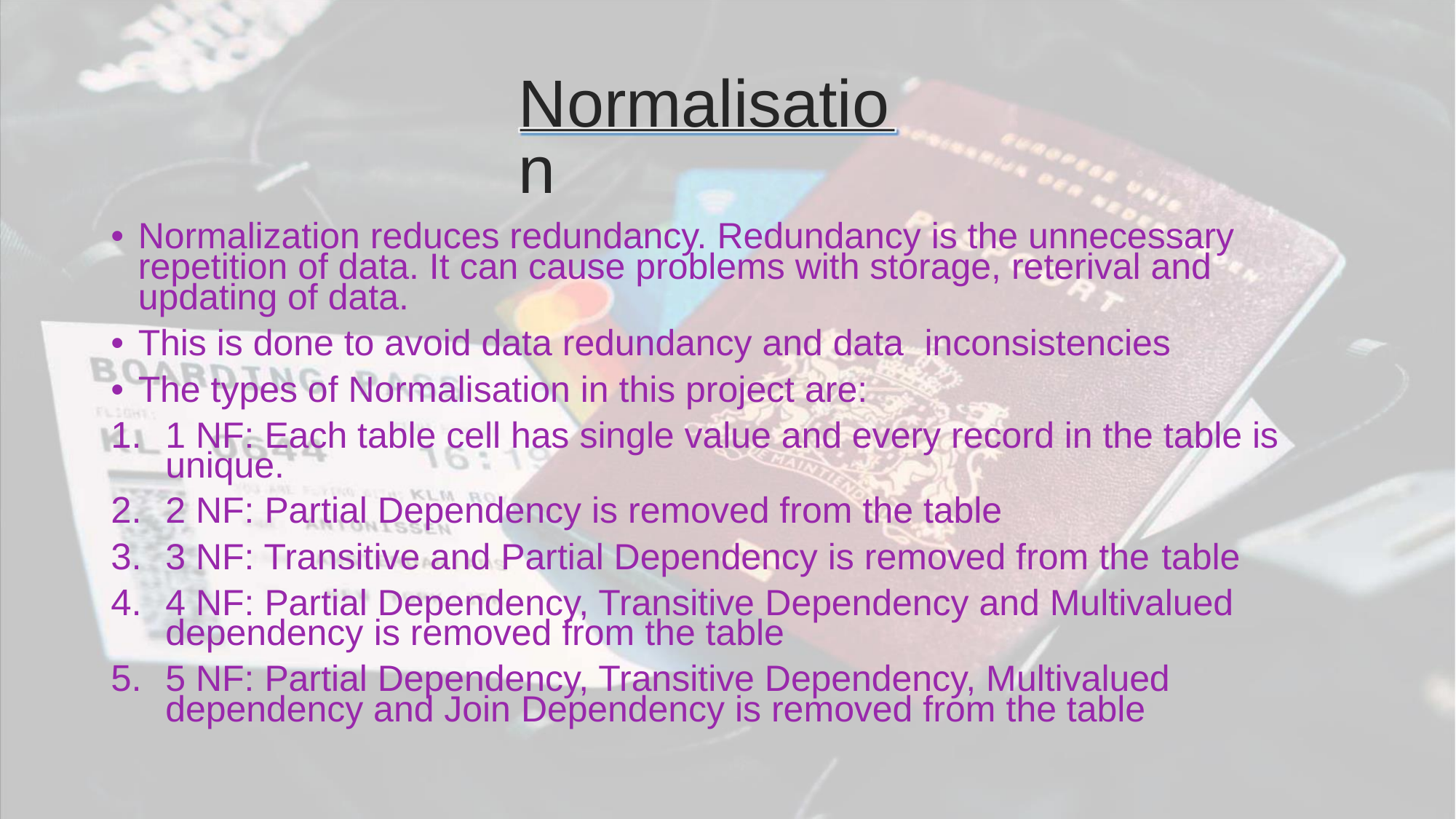

Normalisation
• Normalization reduces redundancy. Redundancy is the unnecessary
repetition of data. It can cause problems with storage, reterival and
updating of data.
• This is done to avoid data redundancy and data inconsistencies
• The types of Normalisation in this project are:
1. 1 NF: Each table cell has single value and every record in the table is
unique.
2. 2 NF: Partial Dependency is removed from the table
3. 3 NF: Transitive and Partial Dependency is removed from the table
4. 4 NF: Partial Dependency, Transitive Dependency and Multivalued
dependency is removed from the table
5. 5 NF: Partial Dependency, Transitive Dependency, Multivalued
dependency and Join Dependency is removed from the table